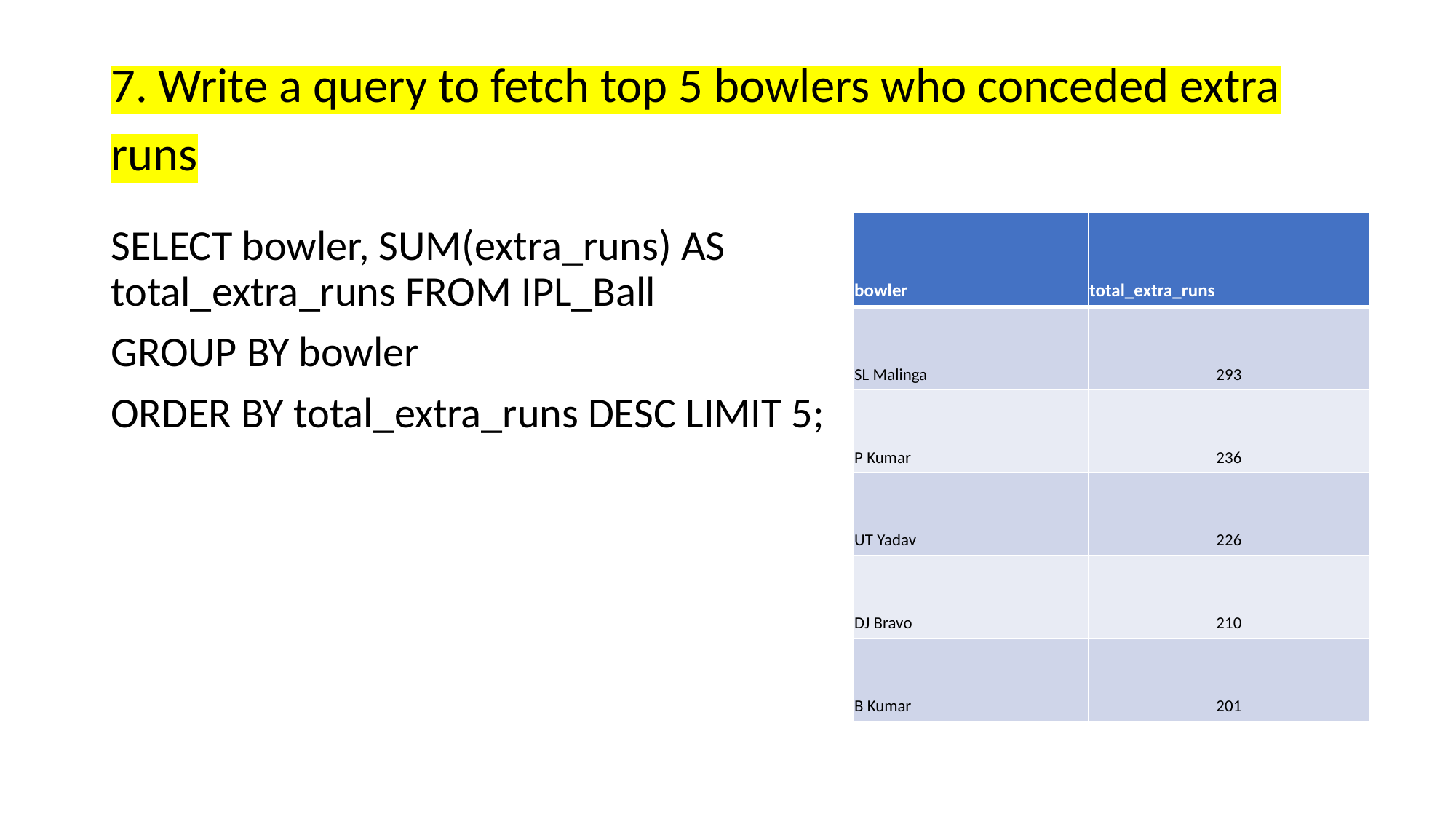

# 7. Write a query to fetch top 5 bowlers who conceded extra runs
| bowler | total\_extra\_runs |
| --- | --- |
| SL Malinga | 293 |
| P Kumar | 236 |
| UT Yadav | 226 |
| DJ Bravo | 210 |
| B Kumar | 201 |
SELECT bowler, SUM(extra_runs) AS total_extra_runs FROM IPL_Ball
GROUP BY bowler
ORDER BY total_extra_runs DESC LIMIT 5;